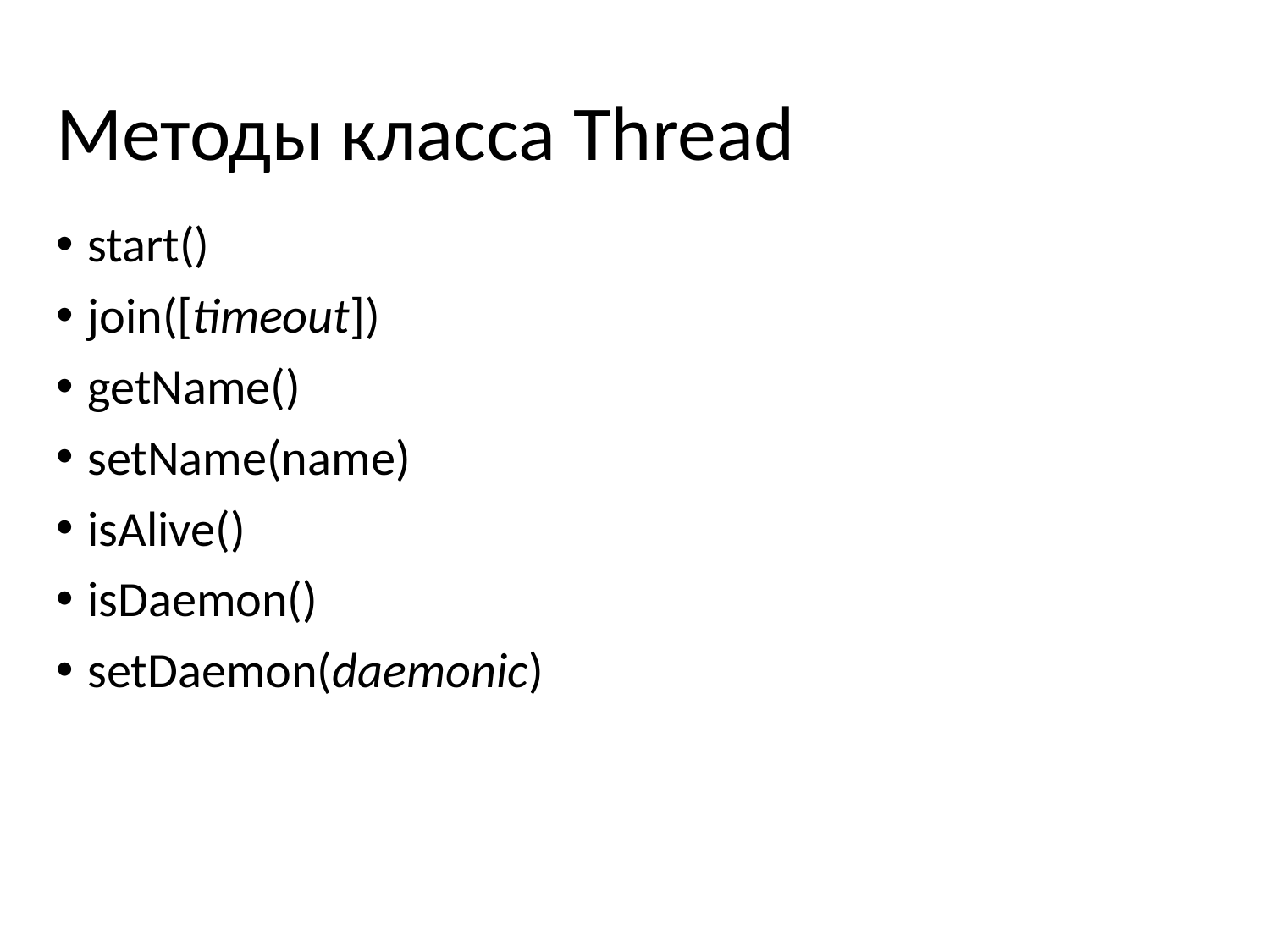

# Методы класса Thread
start()
join([timeout])
getName()
setName(name)
isAlive()
isDaemon()
setDaemon(daemonic)